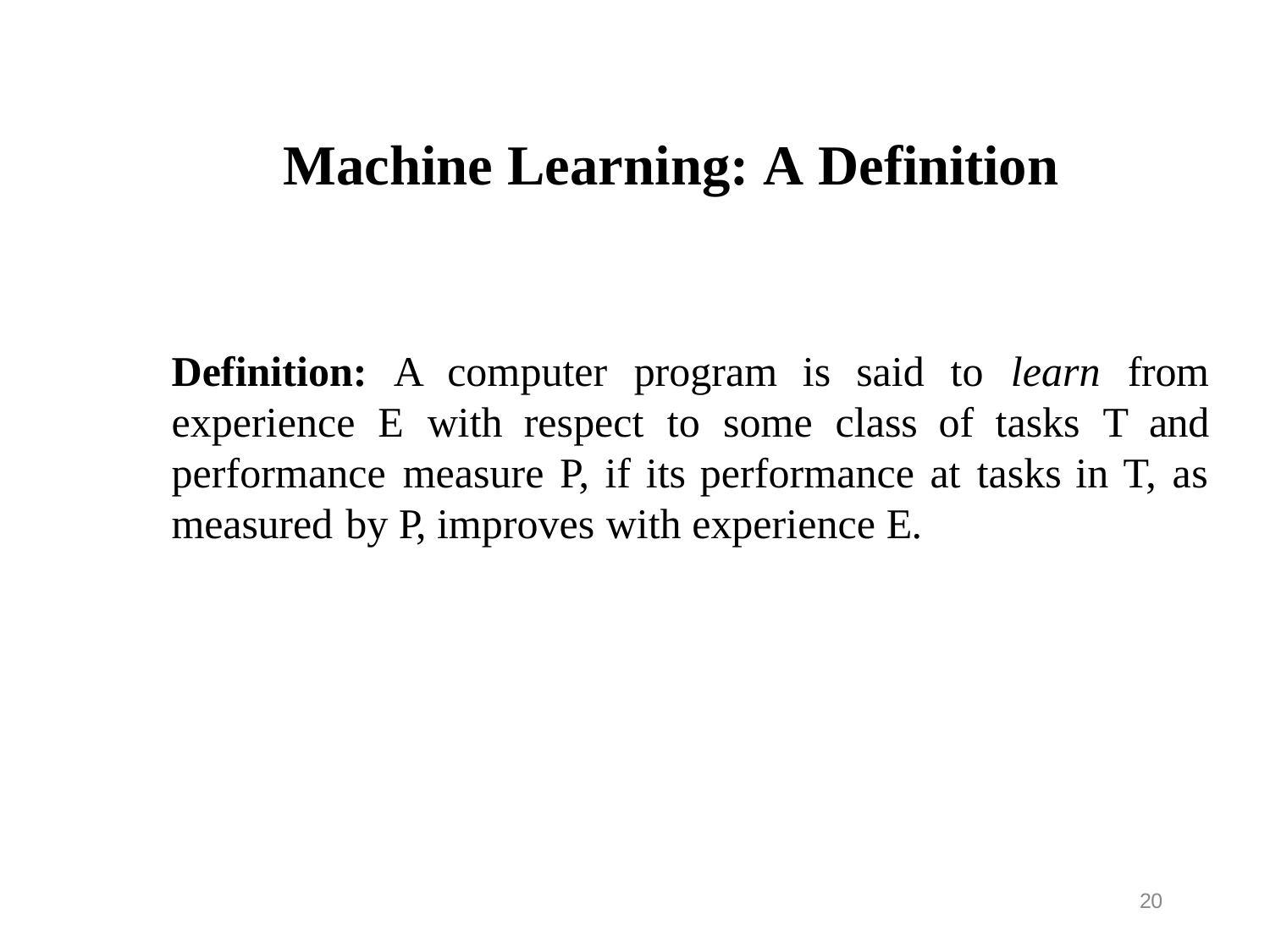

# Machine Learning: A Definition
Definition:  A  computer  program  is  said  to  learn  from experience  E  with respect  to  some  class of tasks  T and performance measure P, if its performance at tasks in T, as measured by P, improves with experience E.
20